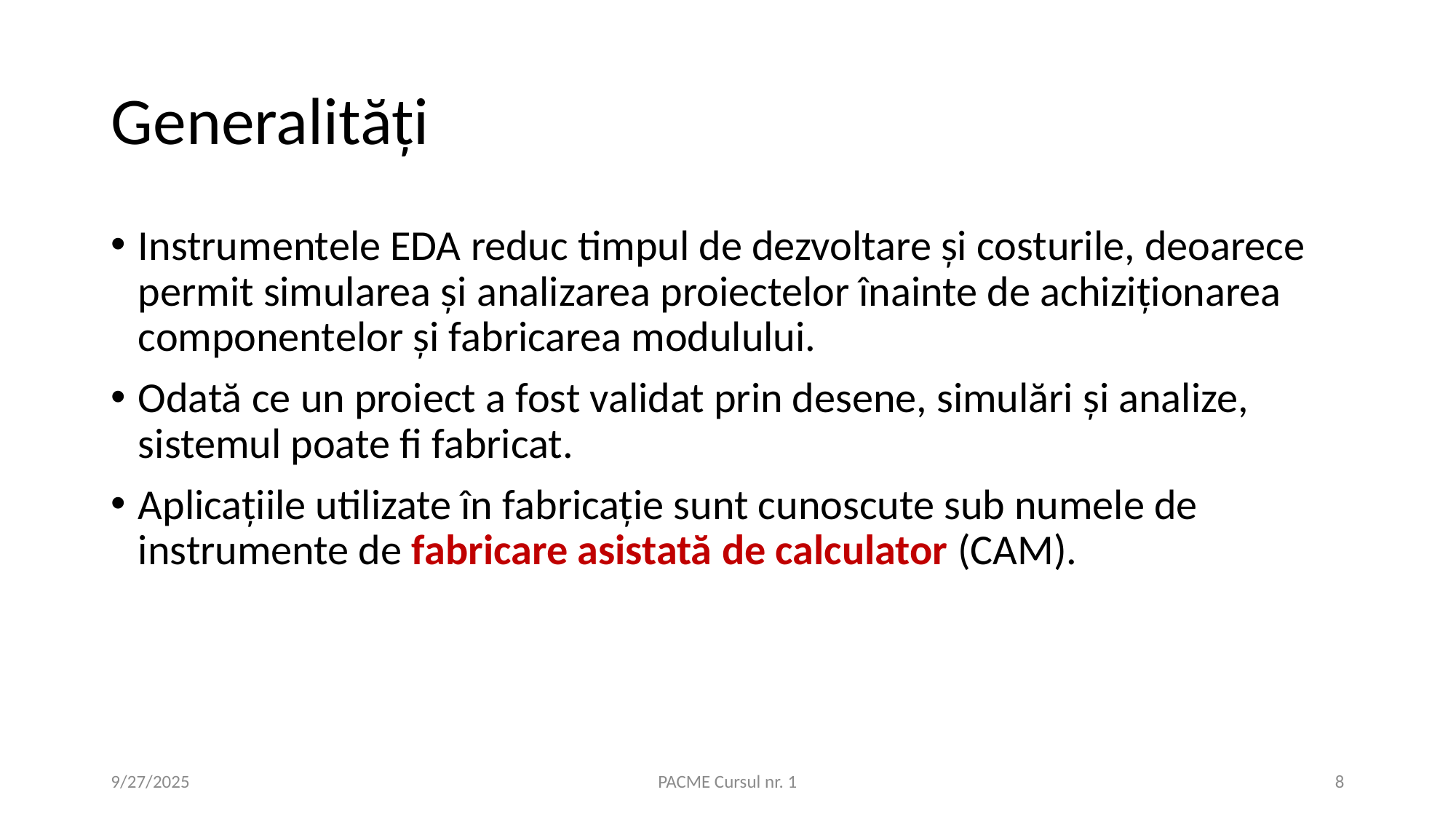

# Generalități
Instrumentele EDA reduc timpul de dezvoltare și costurile, deoarece permit simularea și analizarea proiectelor înainte de achiziționarea componentelor și fabricarea modulului.
Odată ce un proiect a fost validat prin desene, simulări și analize, sistemul poate fi fabricat.
Aplicațiile utilizate în fabricație sunt cunoscute sub numele de instrumente de fabricare asistată de calculator (CAM).
9/27/2025
PACME Cursul nr. 1
8